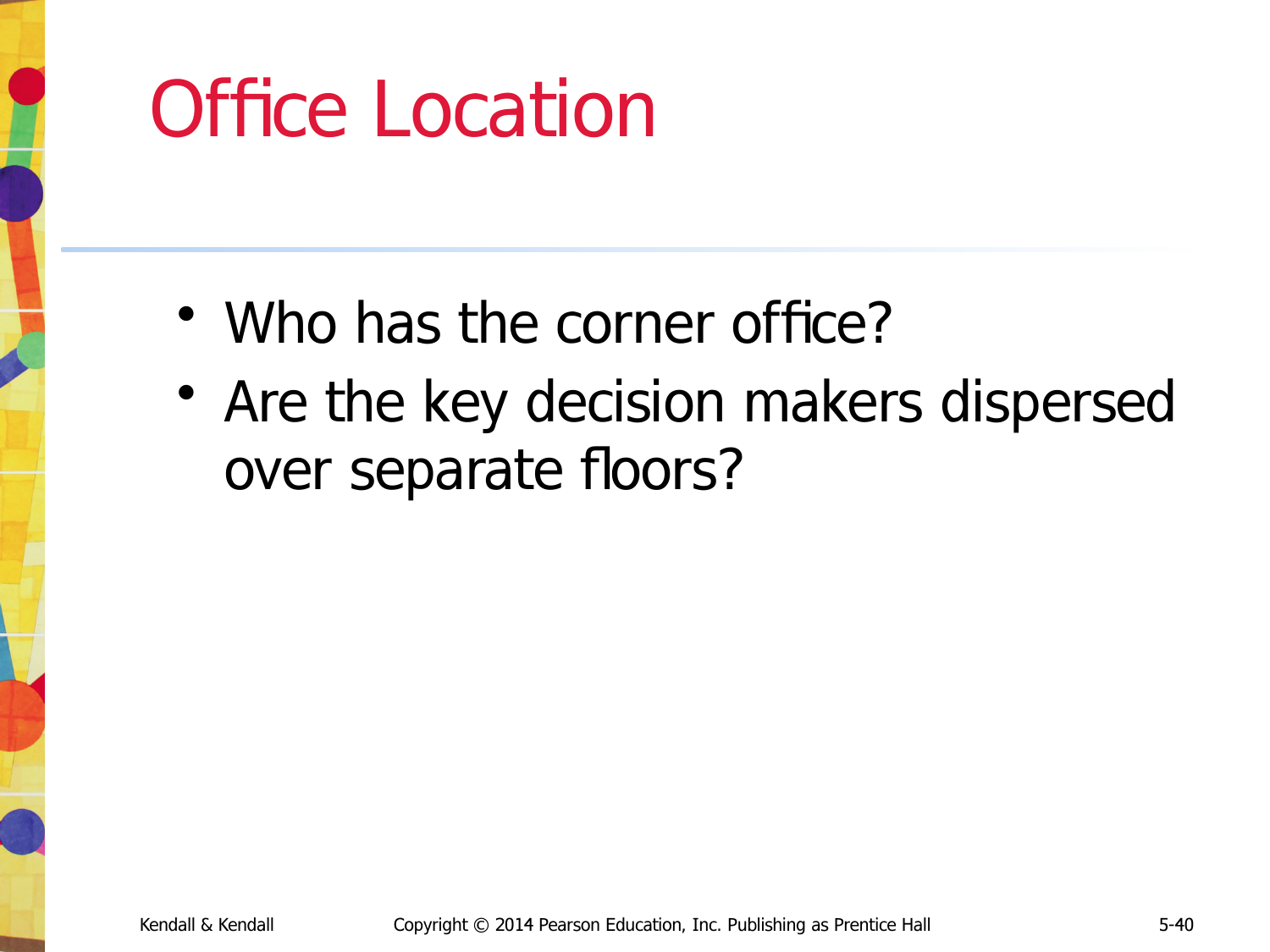

# Office Location
Who has the corner office?
Are the key decision makers dispersed over separate floors?

Kendall & Kendall	Copyright © 2014 Pearson Education, Inc. Publishing as Prentice Hall
5-40